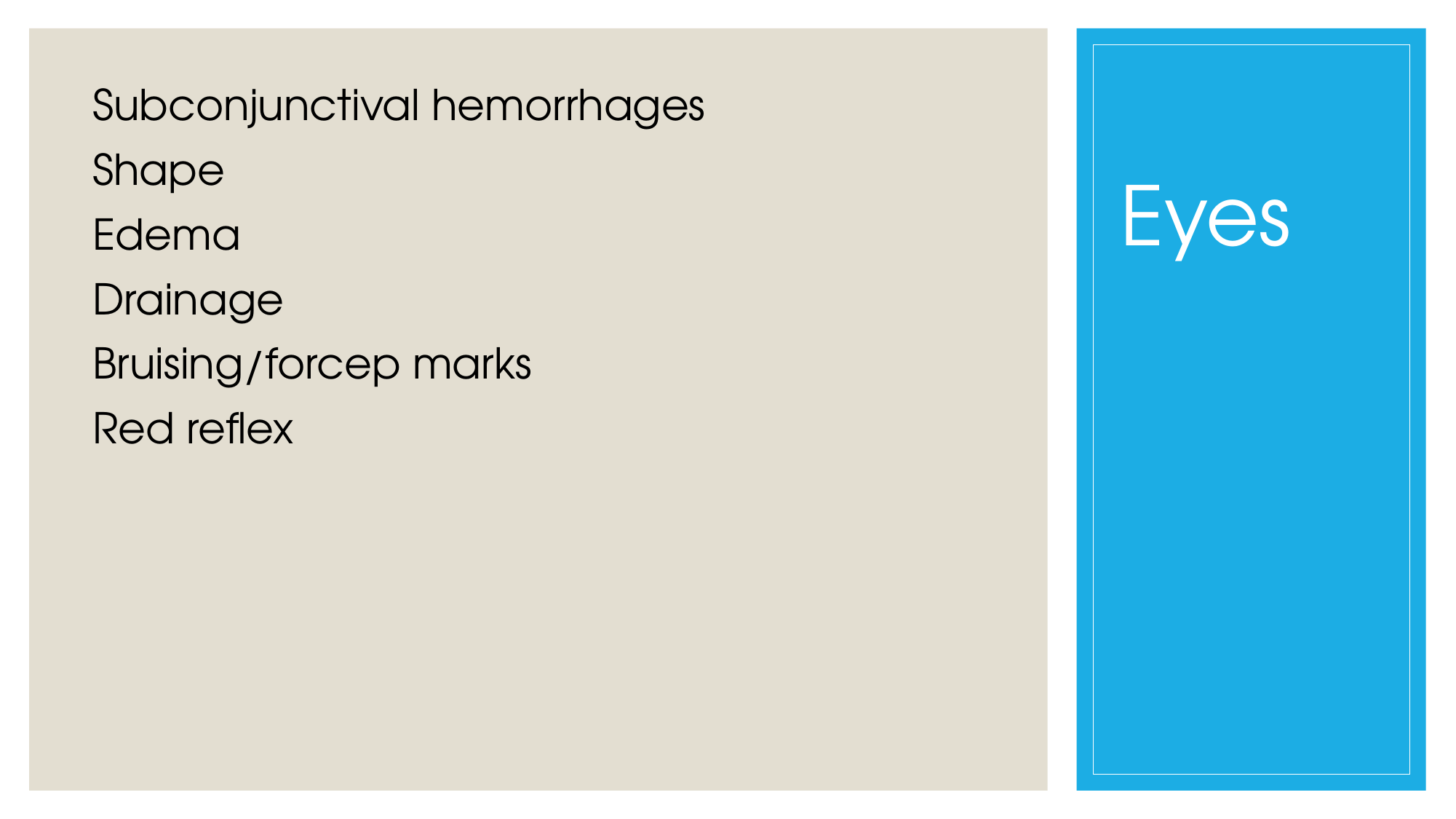

# Eyes
Subconjunctival hemorrhages
Shape
Edema
Drainage
Bruising/forcep marks
Red reflex